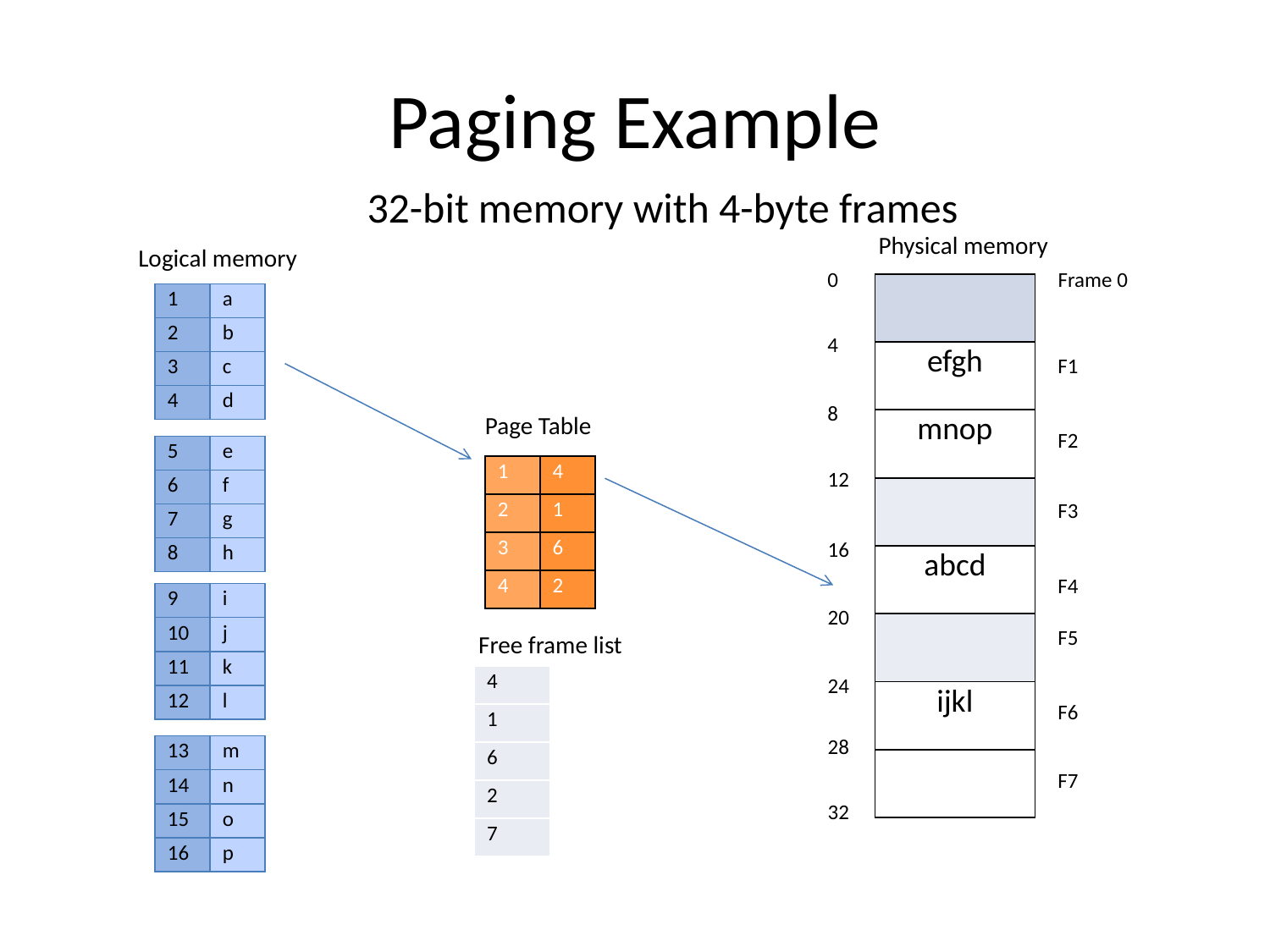

# Paging Example
32-bit memory with 4-byte frames
Physical memory
Logical memory
0
Frame 0
|  |
| --- |
| efgh |
| mnop |
|  |
| abcd |
|  |
| ijkl |
|  |
| 1 | a |
| --- | --- |
| 2 | b |
| 3 | c |
| 4 | d |
4
F1
8
Page Table
F2
| 5 | e |
| --- | --- |
| 6 | f |
| 7 | g |
| 8 | h |
| 1 | 4 |
| --- | --- |
| 2 | 1 |
| 3 | 6 |
| 4 | 2 |
12
F3
16
F4
| 9 | i |
| --- | --- |
| 10 | j |
| 11 | k |
| 12 | l |
20
F5
Free frame list
| 4 |
| --- |
| 1 |
| 6 |
| 2 |
| 7 |
24
F6
28
| 13 | m |
| --- | --- |
| 14 | n |
| 15 | o |
| 16 | p |
F7
32